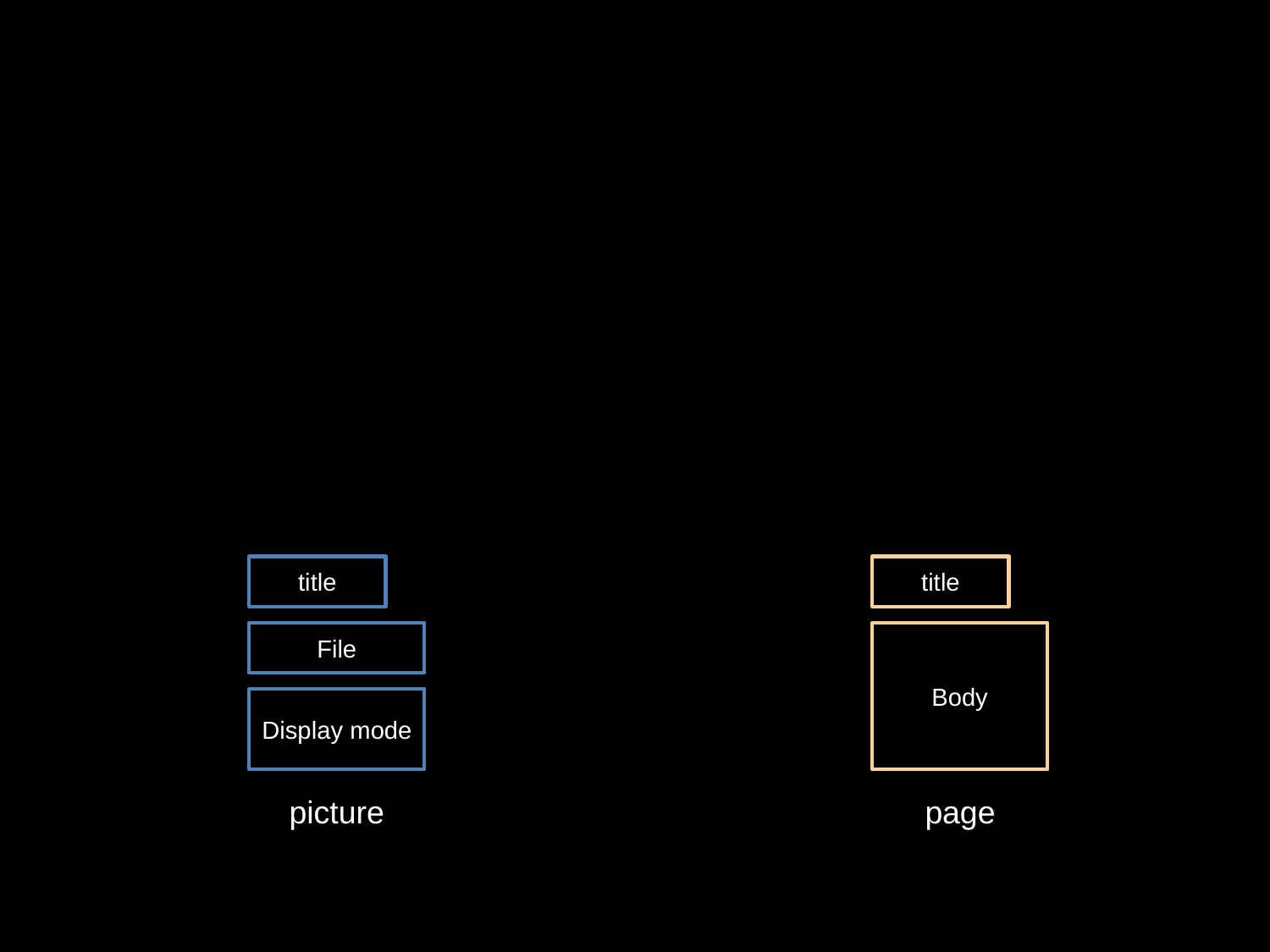

title
title
File
Body
Display mode
picture
page